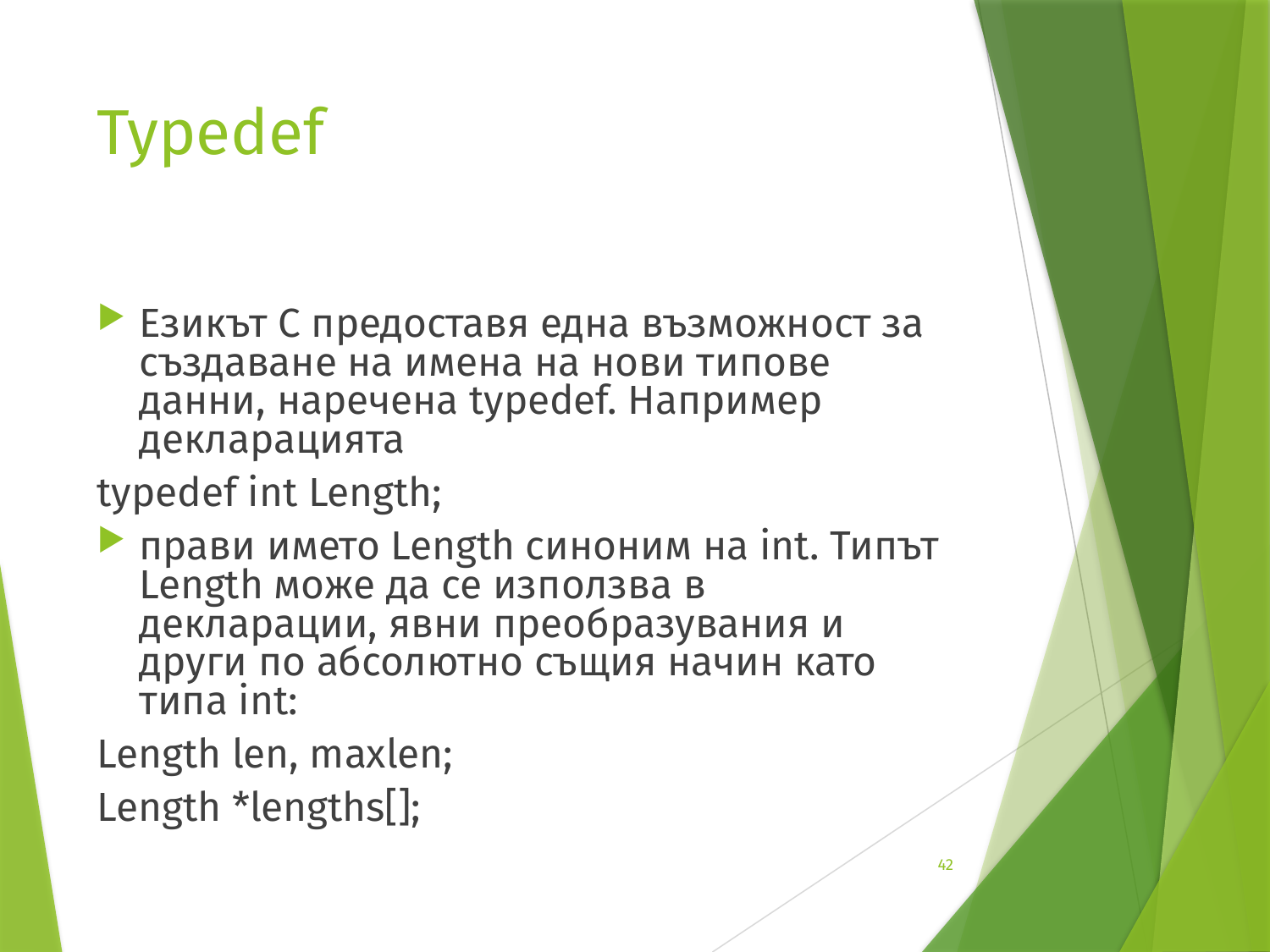

# Typedef
Езикът С предоставя една възможност за създаване на имена на нови типове данни, наречена typedef. Например декларацията
typedef int Length;
прави името Length синоним на int. Типът Length може да се използва в декларации, явни преобразувания и други по абсолютно същия начин като типа int:
Length len, maxlen;
Length *lengths[];
42